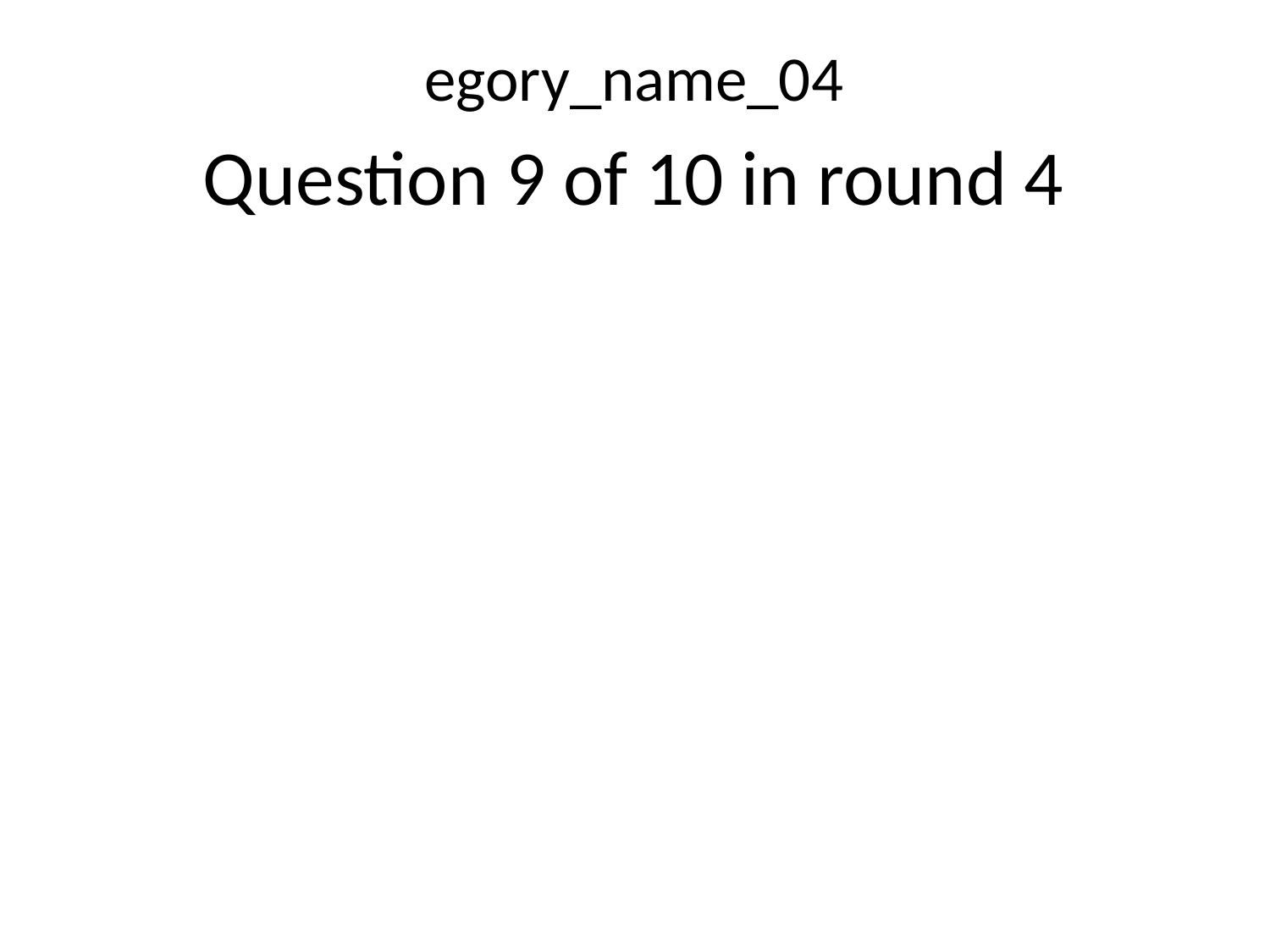

egory_name_04
Question 9 of 10 in round 4